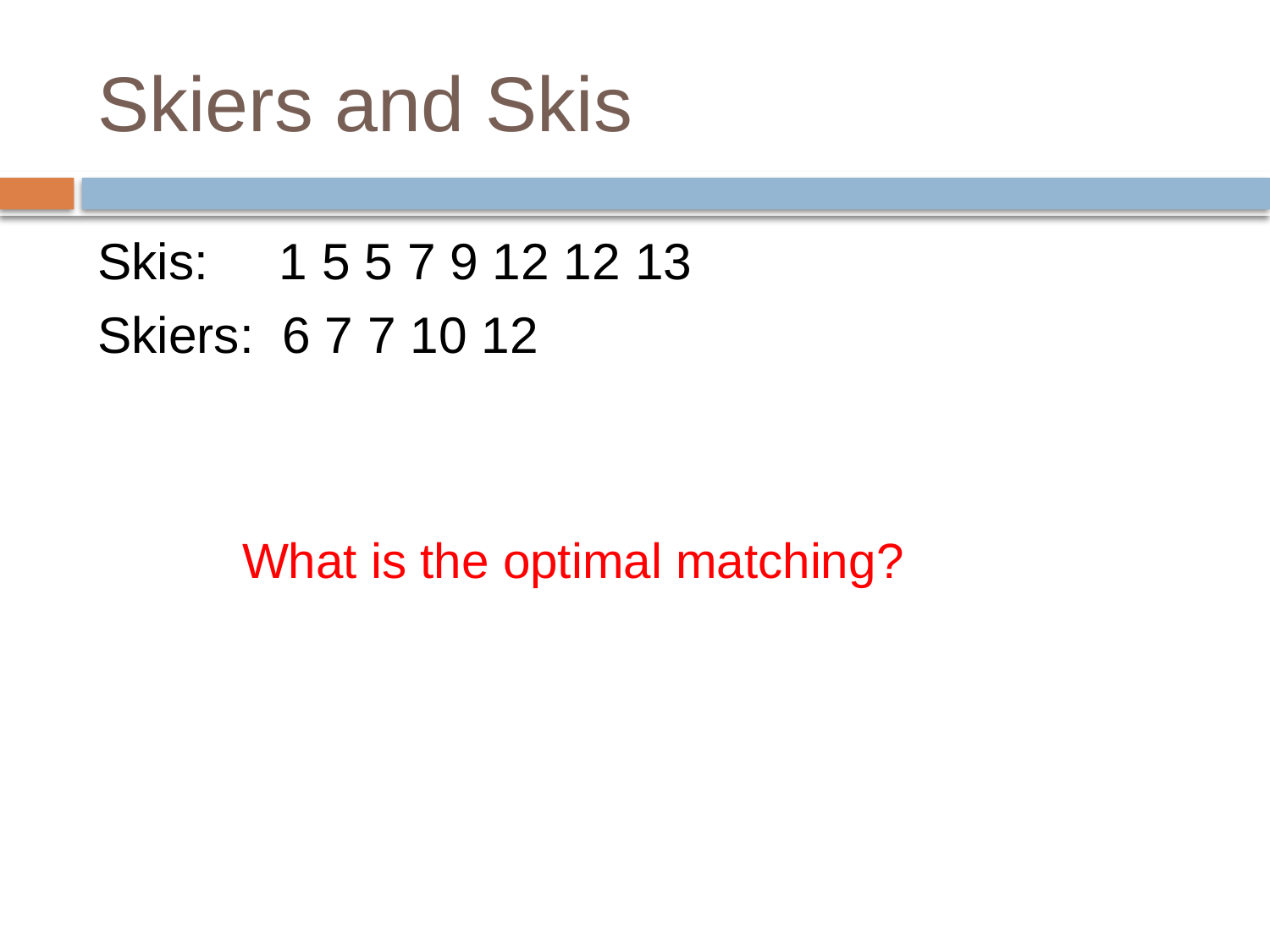

# Skiers and Skis
Skis:     1 5 5 7 9 12 12 13
Skiers:  6 7 7 10 12
What is the optimal matching?